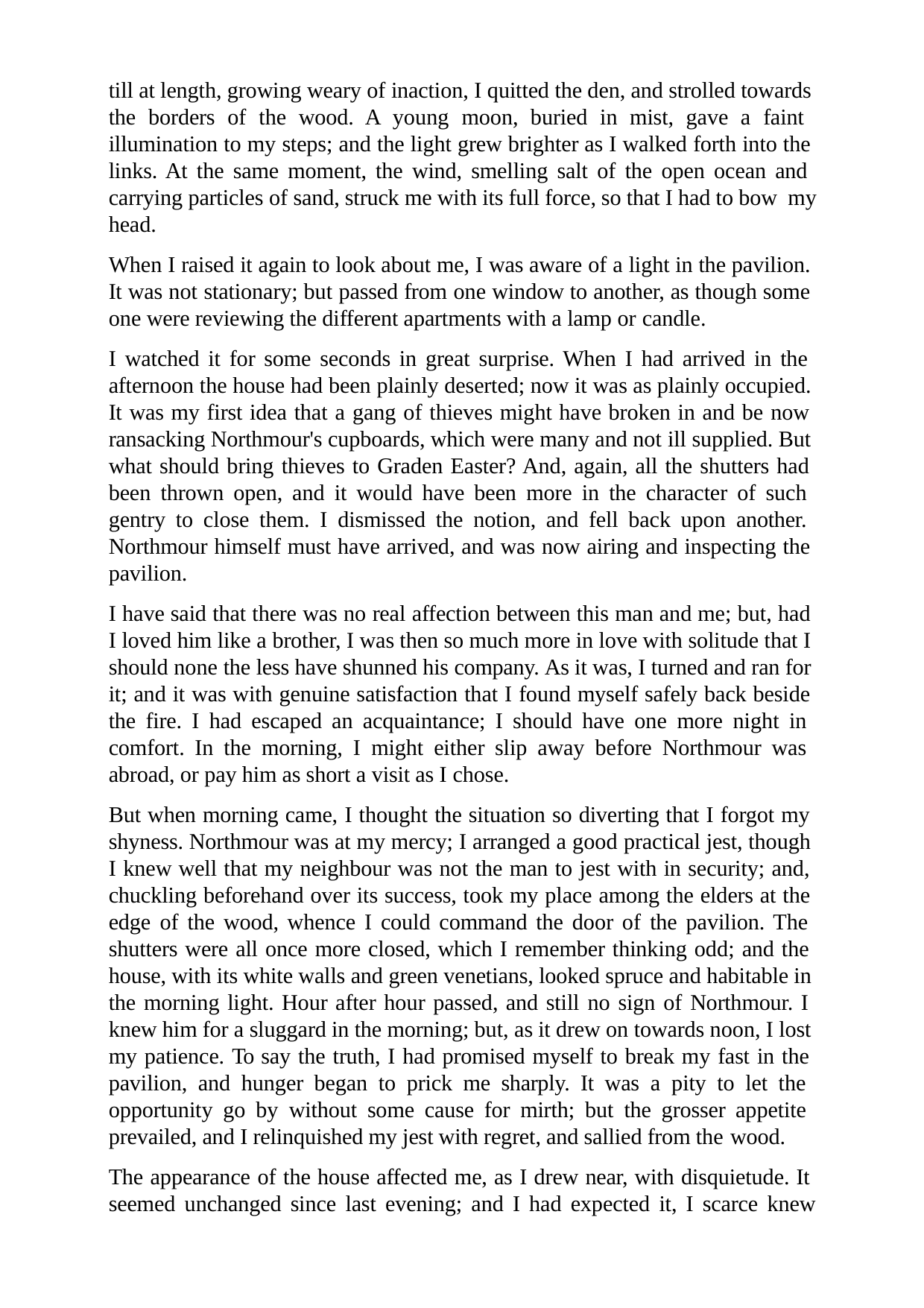

till at length, growing weary of inaction, I quitted the den, and strolled towards  the borders of the wood. A young moon, buried in mist, gave a faint  illumination to my steps; and the light grew brighter as I walked forth into the  links. At the same moment, the wind, smelling salt of the open ocean and  carrying particles of sand, struck me with its full force, so that I had to bow  my head.
When I raised it again to look about me, I was aware of a light in the pavilion.  It was not stationary; but passed from one window to another, as though some  one were reviewing the different apartments with a lamp or candle.
I watched it for some seconds in great surprise. When I had arrived in the  afternoon the house had been plainly deserted; now it was as plainly occupied.  It was my first idea that a gang of thieves might have broken in and be now  ransacking Northmour's cupboards, which were many and not ill supplied. But  what should bring thieves to Graden Easter? And, again, all the shutters had  been thrown open, and it would have been more in the character of such  gentry to close them. I dismissed the notion, and fell back upon another.  Northmour himself must have arrived, and was now airing and inspecting the  pavilion.
I have said that there was no real affection between this man and me; but, had  I loved him like a brother, I was then so much more in love with solitude that I  should none the less have shunned his company. As it was, I turned and ran for  it; and it was with genuine satisfaction that I found myself safely back beside  the fire. I had escaped an acquaintance; I should have one more night in  comfort. In the morning, I might either slip away before Northmour was  abroad, or pay him as short a visit as I chose.
But when morning came, I thought the situation so diverting that I forgot my  shyness. Northmour was at my mercy; I arranged a good practical jest, though  I knew well that my neighbour was not the man to jest with in security; and,  chuckling beforehand over its success, took my place among the elders at the  edge of the wood, whence I could command the door of the pavilion. The  shutters were all once more closed, which I remember thinking odd; and the  house, with its white walls and green venetians, looked spruce and habitable in  the morning light. Hour after hour passed, and still no sign of Northmour. I  knew him for a sluggard in the morning; but, as it drew on towards noon, I lost  my patience. To say the truth, I had promised myself to break my fast in the  pavilion, and hunger began to prick me sharply. It was a pity to let the  opportunity go by without some cause for mirth; but the grosser appetite  prevailed, and I relinquished my jest with regret, and sallied from the wood.
The appearance of the house affected me, as I drew near, with disquietude. It  seemed unchanged since last evening; and I had expected it, I scarce knew